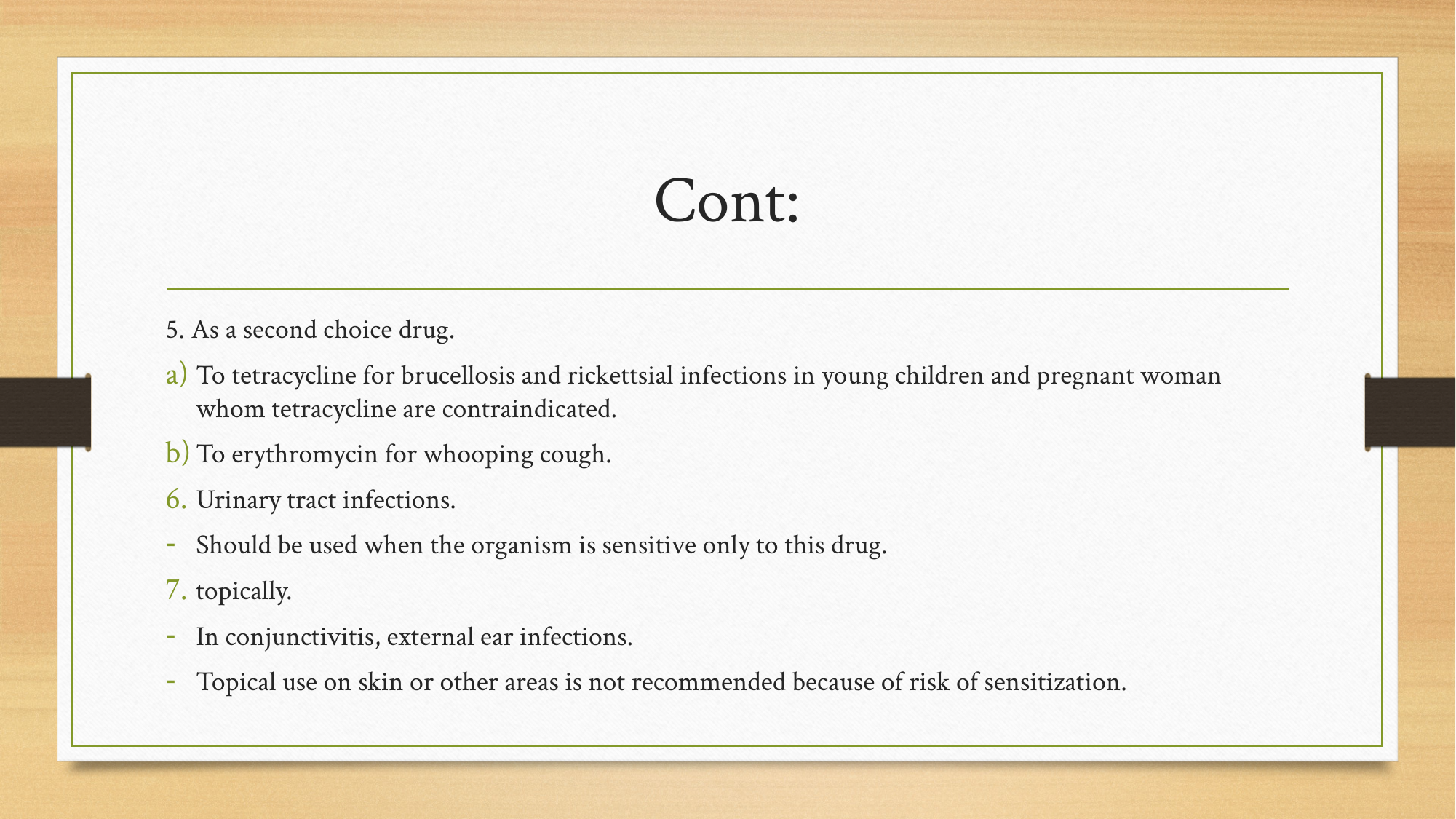

# Cont:
5. As a second choice drug.
To tetracycline for brucellosis and rickettsial infections in young children and pregnant woman whom tetracycline are contraindicated.
To erythromycin for whooping cough.
Urinary tract infections.
Should be used when the organism is sensitive only to this drug.
topically.
In conjunctivitis, external ear infections.
Topical use on skin or other areas is not recommended because of risk of sensitization.